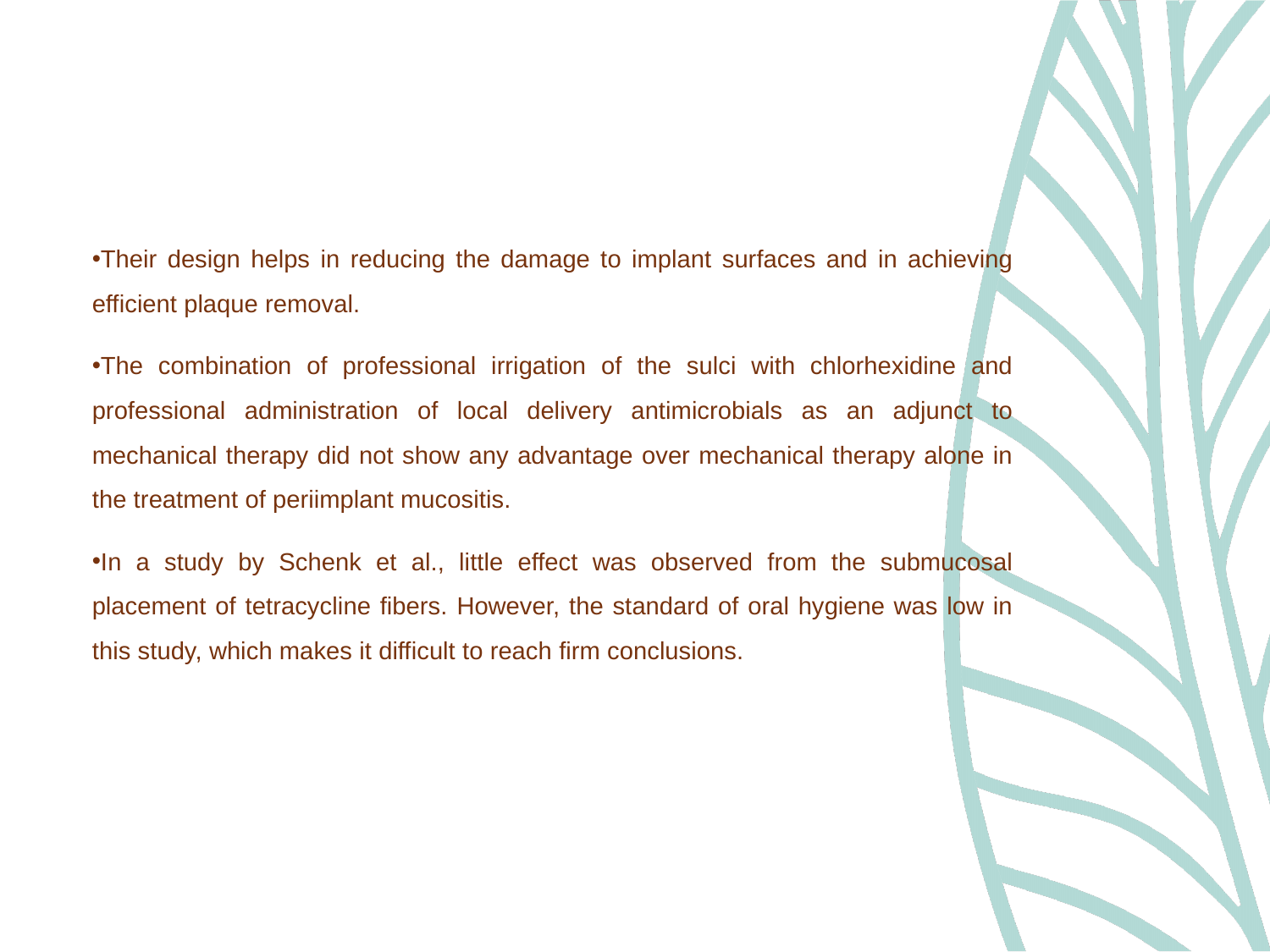

Their design helps in reducing the damage to implant surfaces and in achieving efficient plaque removal.
The combination of professional irrigation of the sulci with chlorhexidine and professional administration of local delivery antimicrobials as an adjunct to mechanical therapy did not show any advantage over mechanical therapy alone in the treatment of periimplant mucositis.
In a study by Schenk et al., little effect was observed from the submucosal placement of tetracycline fibers. However, the standard of oral hygiene was low in this study, which makes it difficult to reach firm conclusions.